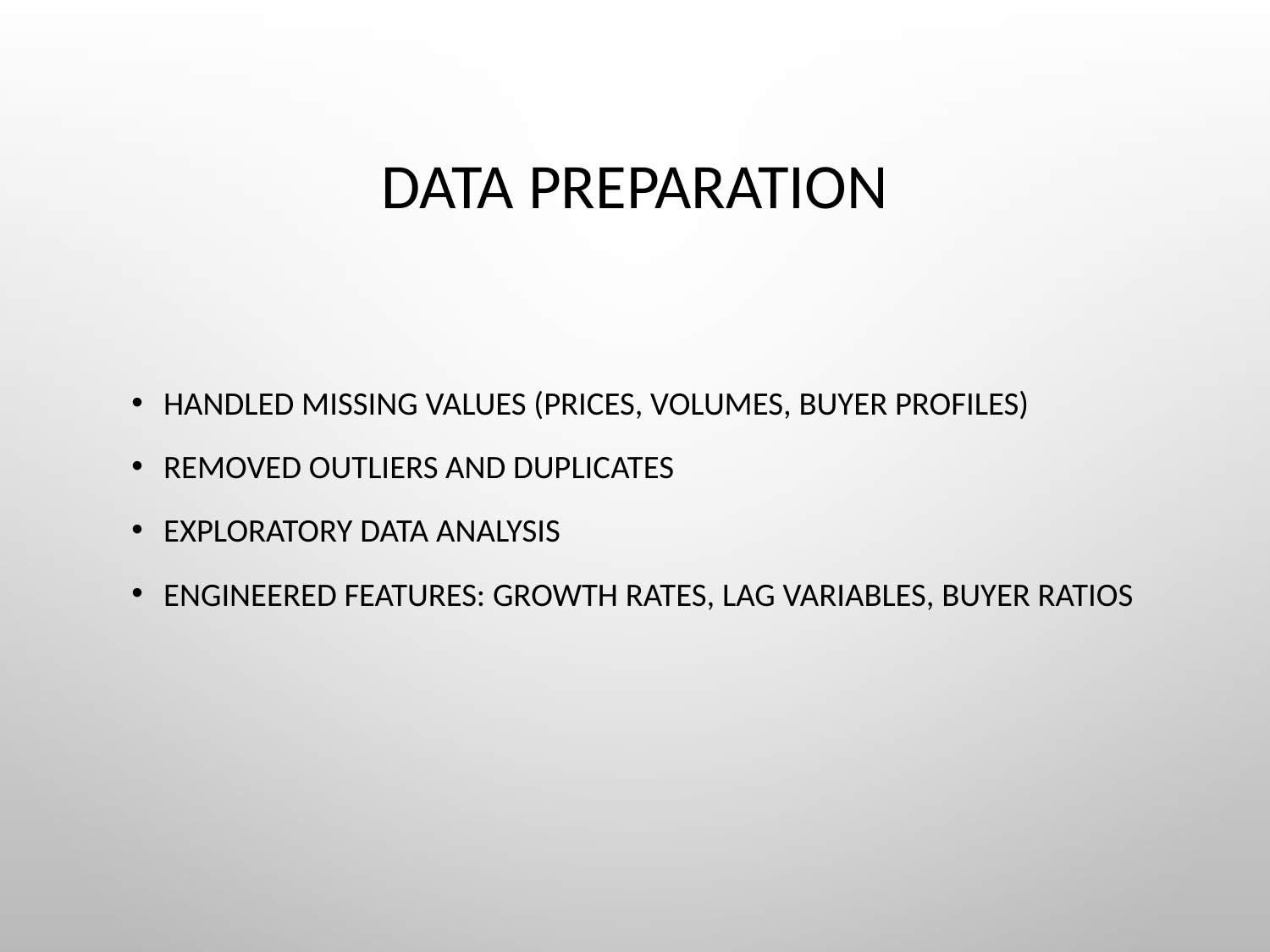

# Data Preparation

Handled missing values (prices, volumes, buyer profiles)
Removed outliers and duplicates
Exploratory data analysis
Engineered features: growth rates, lag variables, buyer ratios